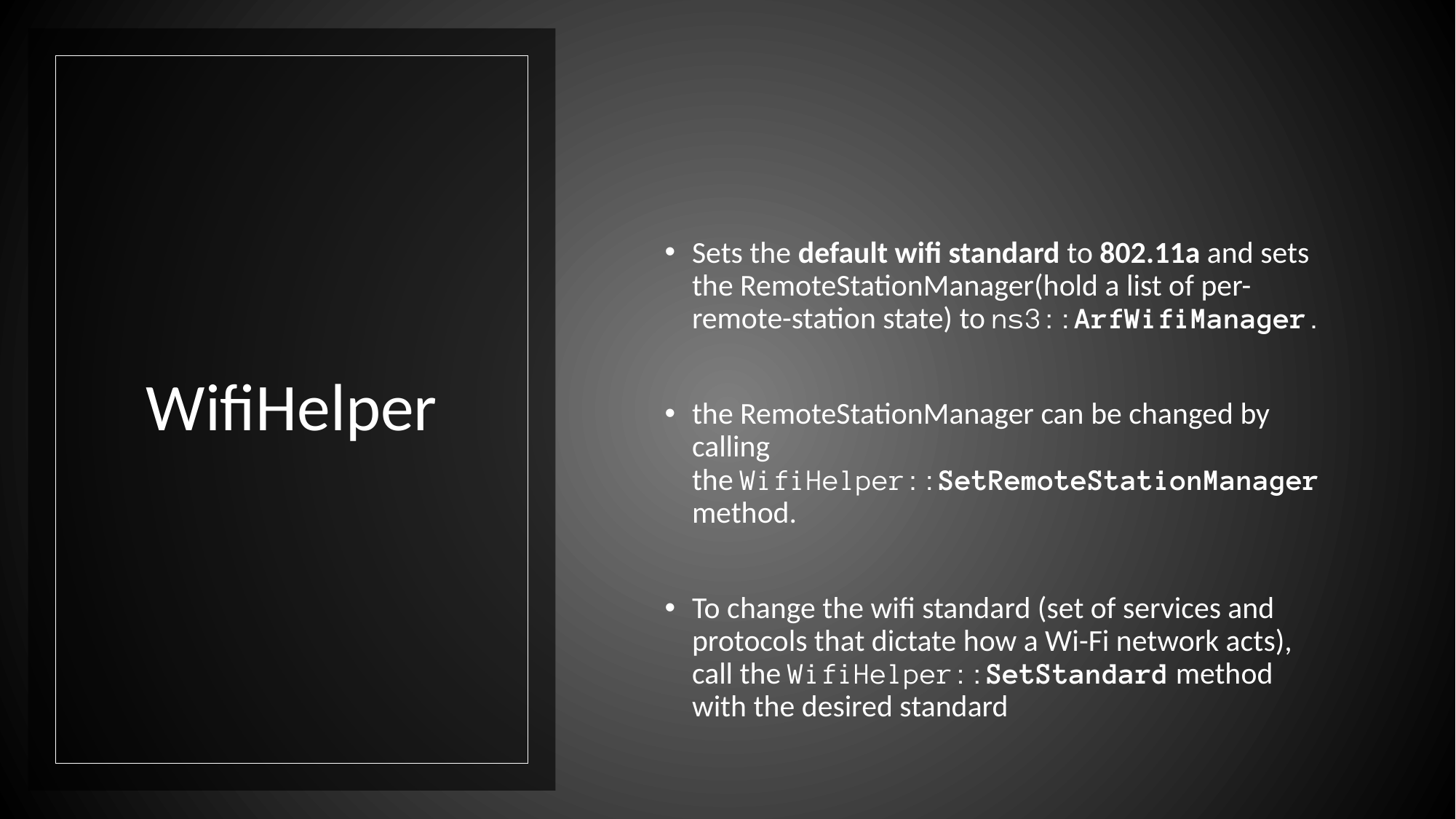

Sets the default wifi standard to 802.11a and sets the RemoteStationManager(hold a list of per-remote-station state) to ns3::ArfWifiManager.

the RemoteStationManager can be changed by calling the WifiHelper::SetRemoteStationManager method.

To change the wifi standard (set of services and protocols that dictate how a Wi-Fi network acts), call the WifiHelper::SetStandard method with the desired standard

# WifiHelper
36